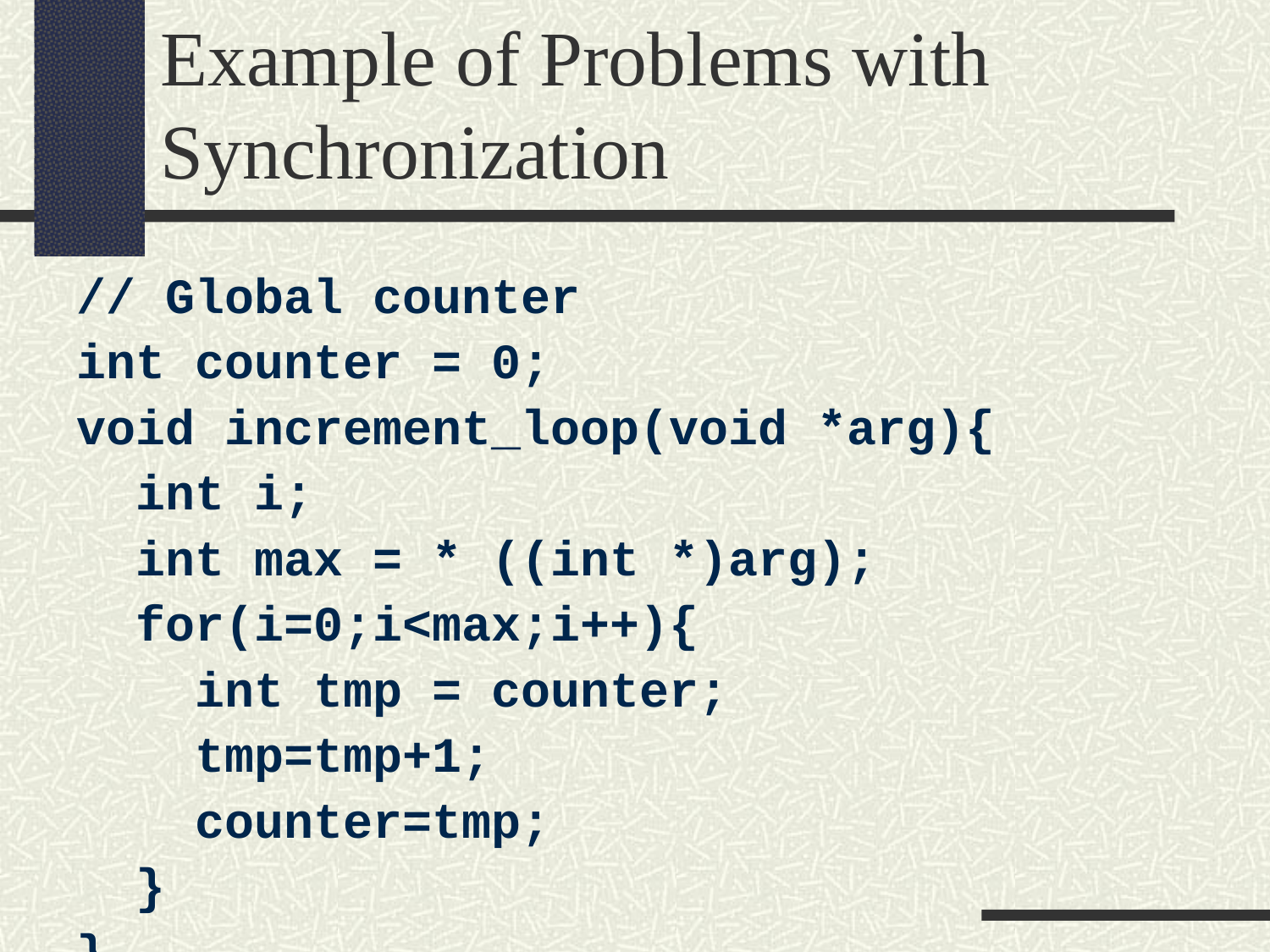

Example of Problems with Synchronization
// Global counter
int counter = 0;
void increment_loop(void *arg){
  int i;
  int max = * ((int *)arg);
  for(i=0;i<max;i++){
    int tmp = counter;
    tmp=tmp+1;
    counter=tmp;
  }
}